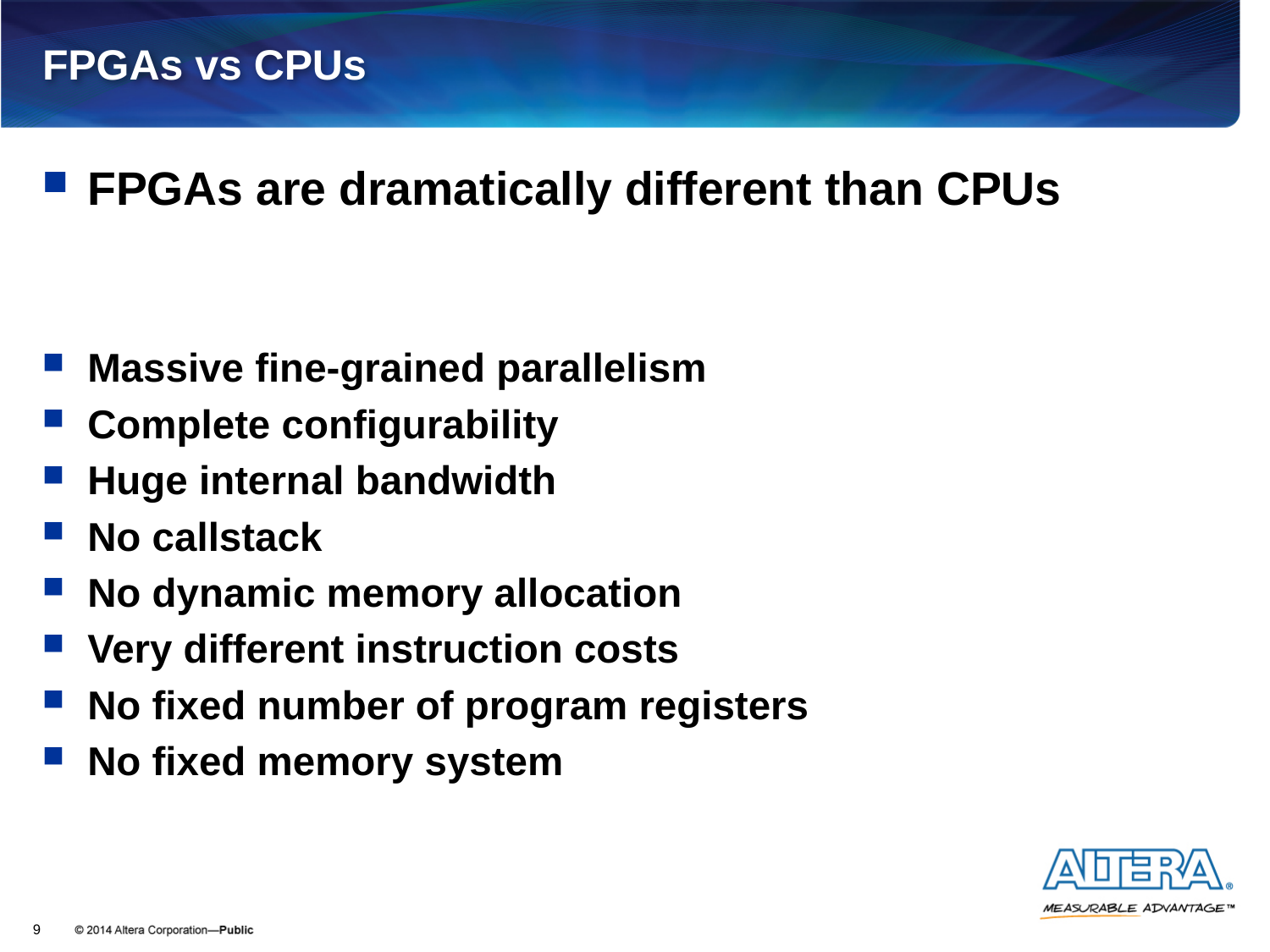

# FPGAs vs CPUs
FPGAs are dramatically different than CPUs

Massive fine-grained parallelism
Complete configurability
Huge internal bandwidth
No callstack
No dynamic memory allocation
Very different instruction costs
No fixed number of program registers
No fixed memory system

9